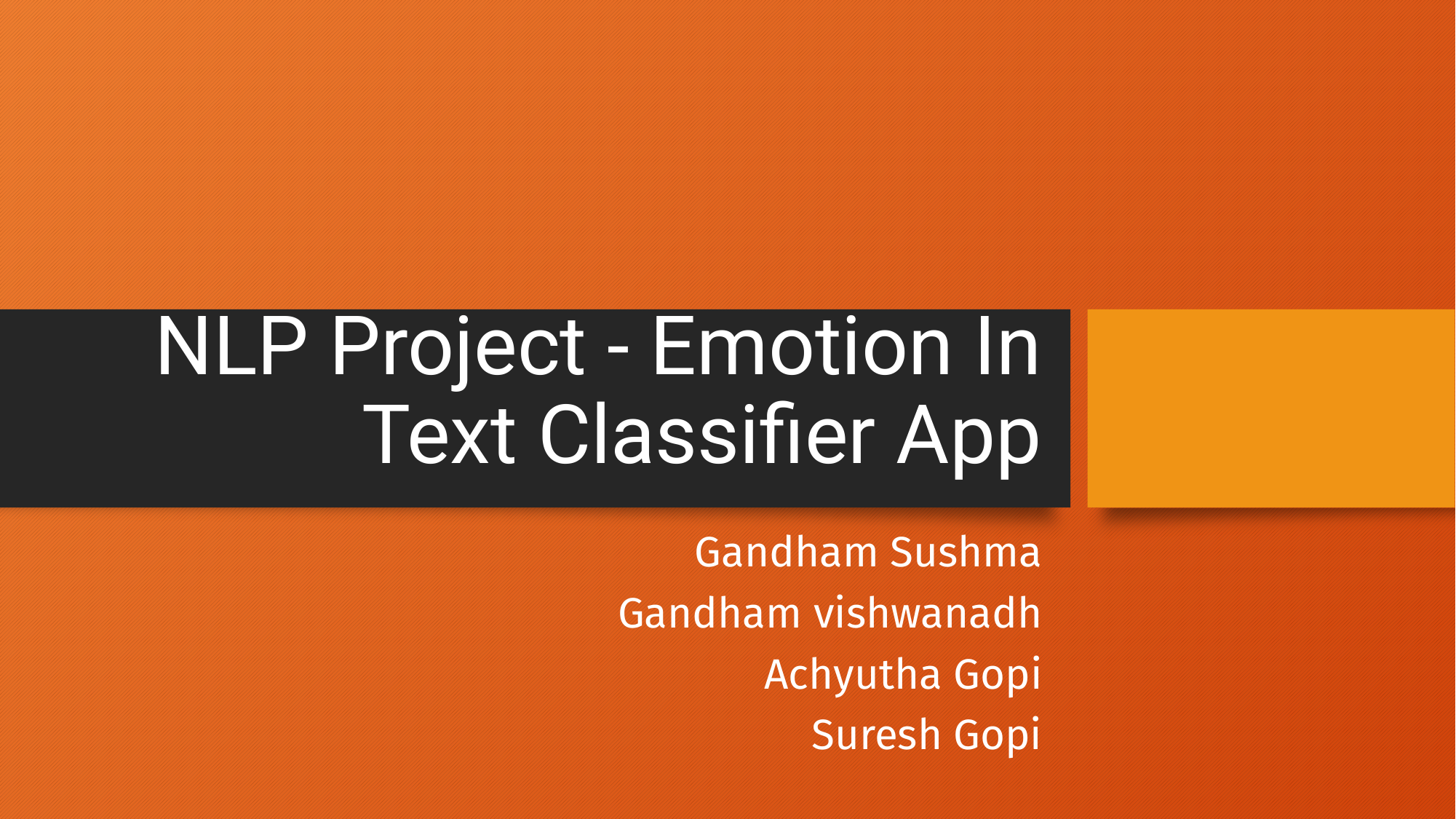

# NLP Project - Emotion In Text Classifier App
Gandham Sushma
Gandham vishwanadh
Achyutha Gopi
Suresh Gopi